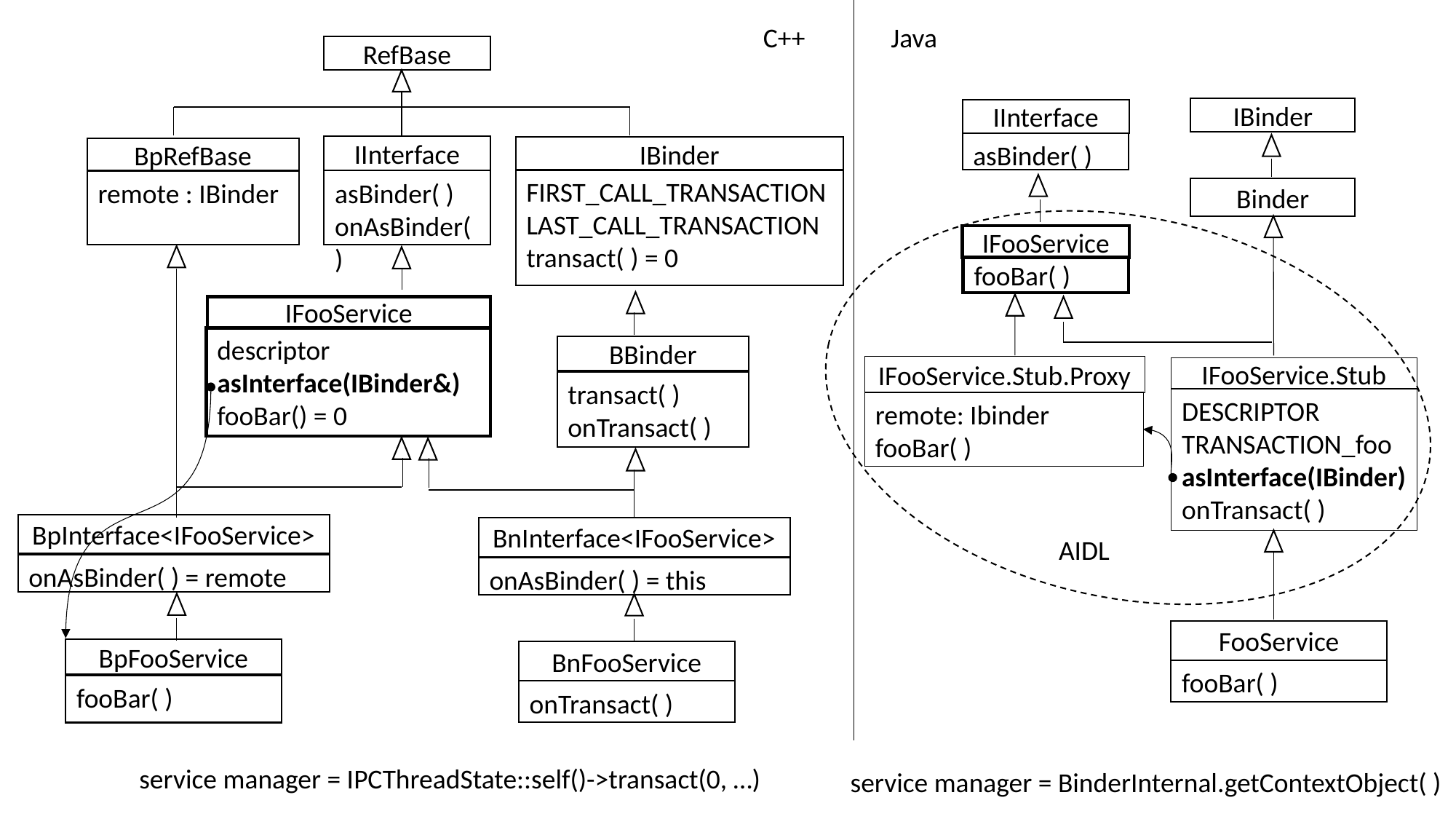

C++
Java
RefBase

IBinder
IInterface
asBinder( )

IInterface
IBinder
BpRefBase
FIRST_CALL_TRANSACTION
LAST_CALL_TRANSACTION
transact( ) = 0
remote : IBinder
asBinder( )
onAsBinder( )

Binder

IFooService

fooBar( )

IFooService

descriptor
asInterface(IBinder&)
fooBar() = 0
BBinder
IFooService.Stub.Proxy
IFooService.Stub
transact( )
onTransact( )
DESCRIPTOR
TRANSACTION_foo
asInterface(IBinder)
onTransact( )
remote: Ibinder
fooBar( )

BpInterface<IFooService>
BnInterface<IFooService>
AIDL

onAsBinder( ) = remote
onAsBinder( ) = this

FooService
BpFooService
BnFooService
fooBar( )
fooBar( )
onTransact( )
service manager = IPCThreadState::self()->transact(0, …)
service manager = BinderInternal.getContextObject( )